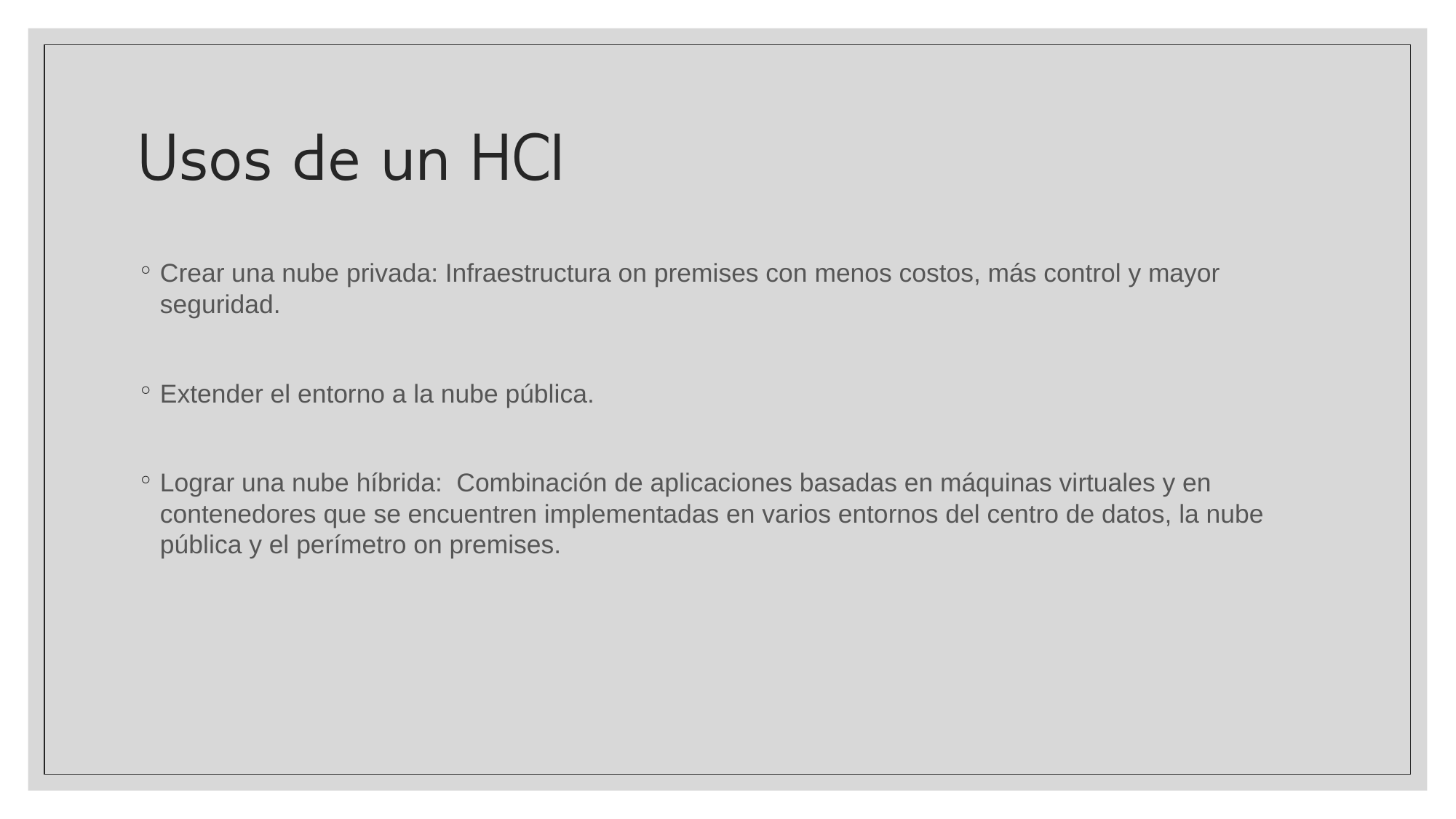

# Usos de un HCI
Crear una nube privada: Infraestructura on premises con menos costos, más control y mayor seguridad.

Extender el entorno a la nube pública.

Lograr una nube híbrida:  Combinación de aplicaciones basadas en máquinas virtuales y en contenedores que se encuentren implementadas en varios entornos del centro de datos, la nube pública y el perímetro on premises.